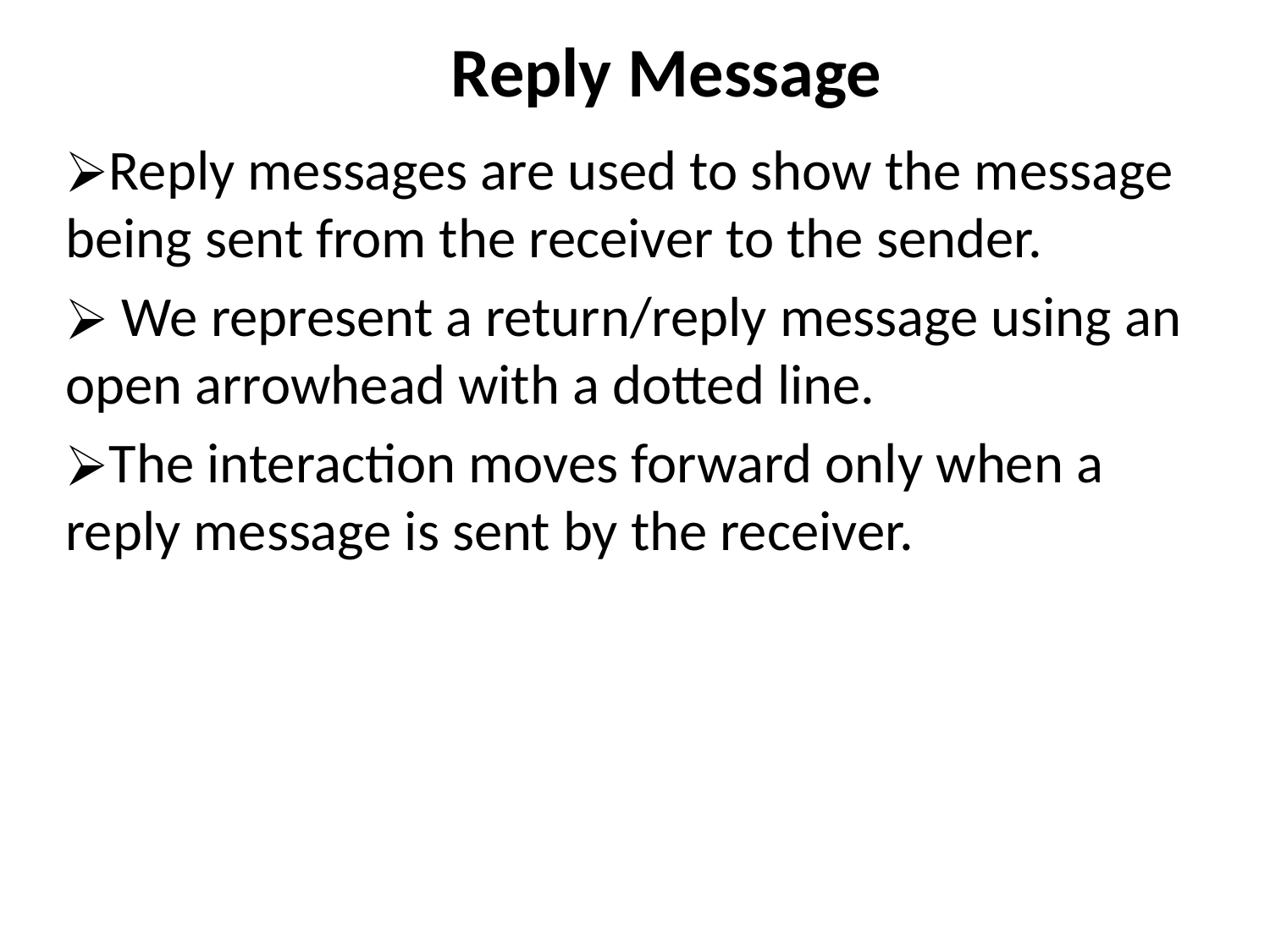

# Reply Message
Reply messages are used to show the message being sent from the receiver to the sender.
 We represent a return/reply message using an open arrowhead with a dotted line.
The interaction moves forward only when a reply message is sent by the receiver.